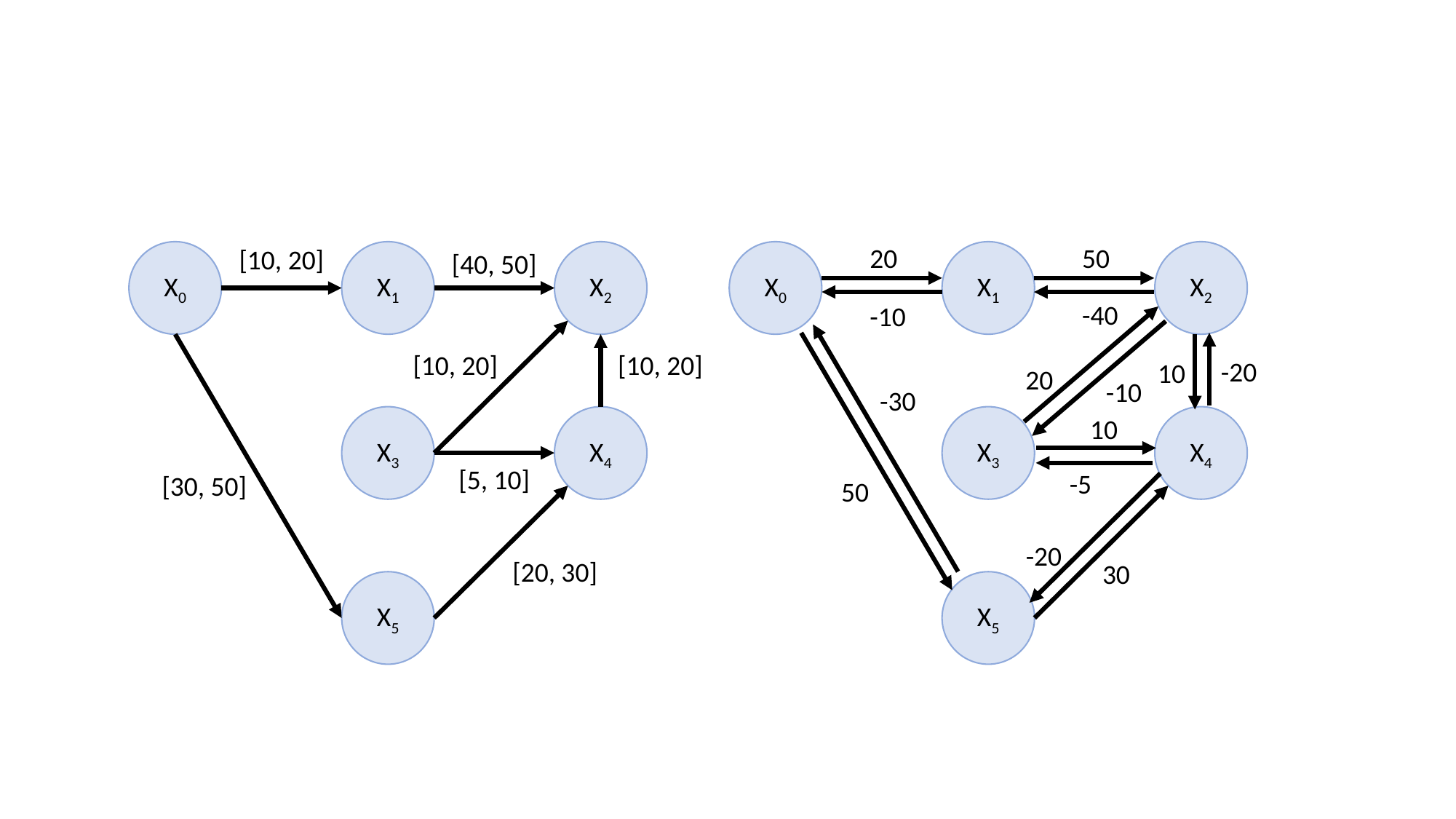

20
50
X0
X1
X2
-40
-10
-20
10
20
-10
-30
X3
X4
10
-5
50
-20
30
X5
[10, 20]
[40, 50]
X0
X1
X2
[10, 20]
[10, 20]
X3
X4
[5, 10]
[30, 50]
[20, 30]
X5